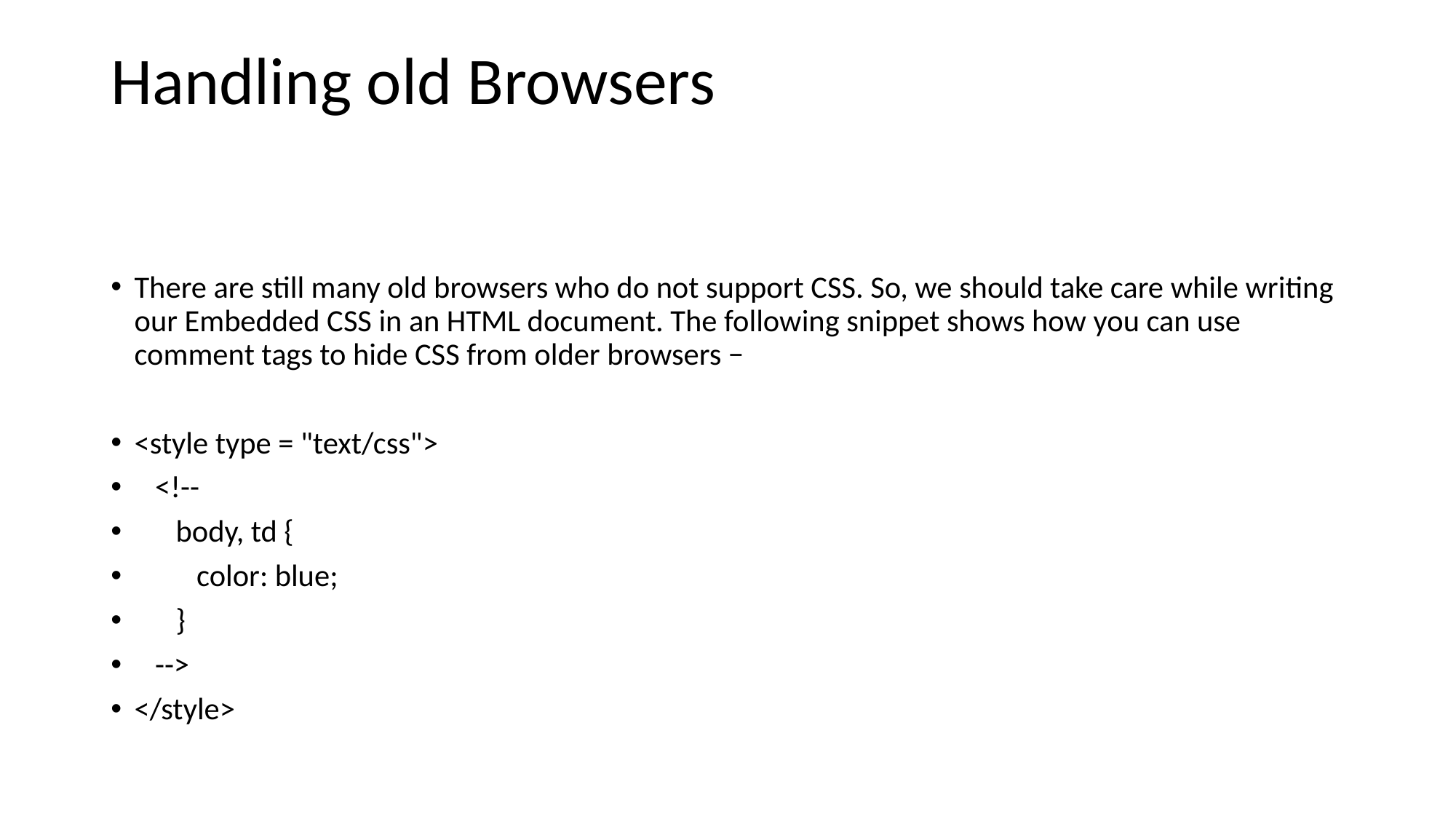

# Handling old Browsers

There are still many old browsers who do not support CSS. So, we should take care while writing our Embedded CSS in an HTML document. The following snippet shows how you can use comment tags to hide CSS from older browsers −

<style type = "text/css">
   <!--
      body, td {
         color: blue;
      }
   -->
</style>